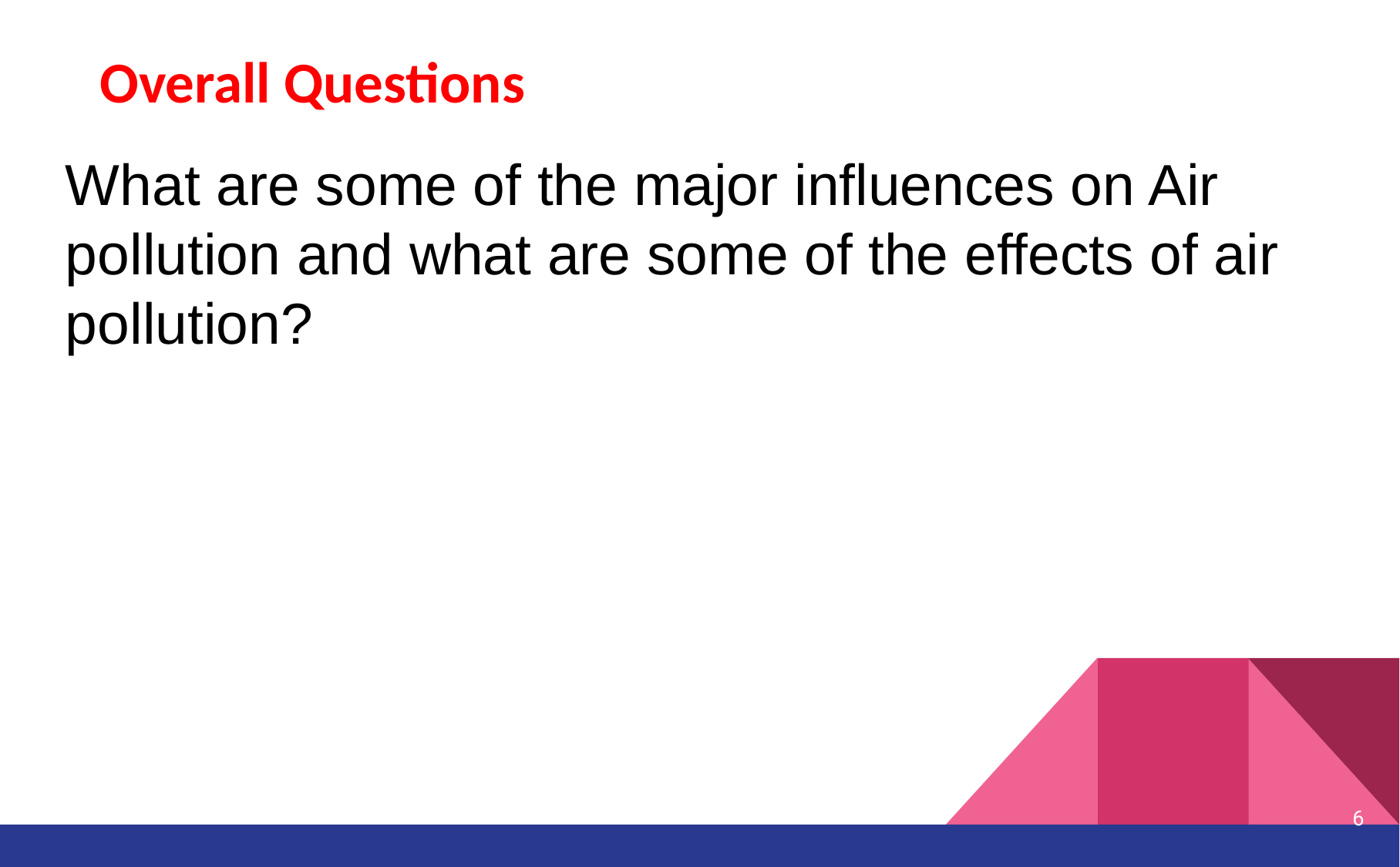

Overall Questions
What are some of the major influences on Air pollution and what are some of the effects of air pollution?

6